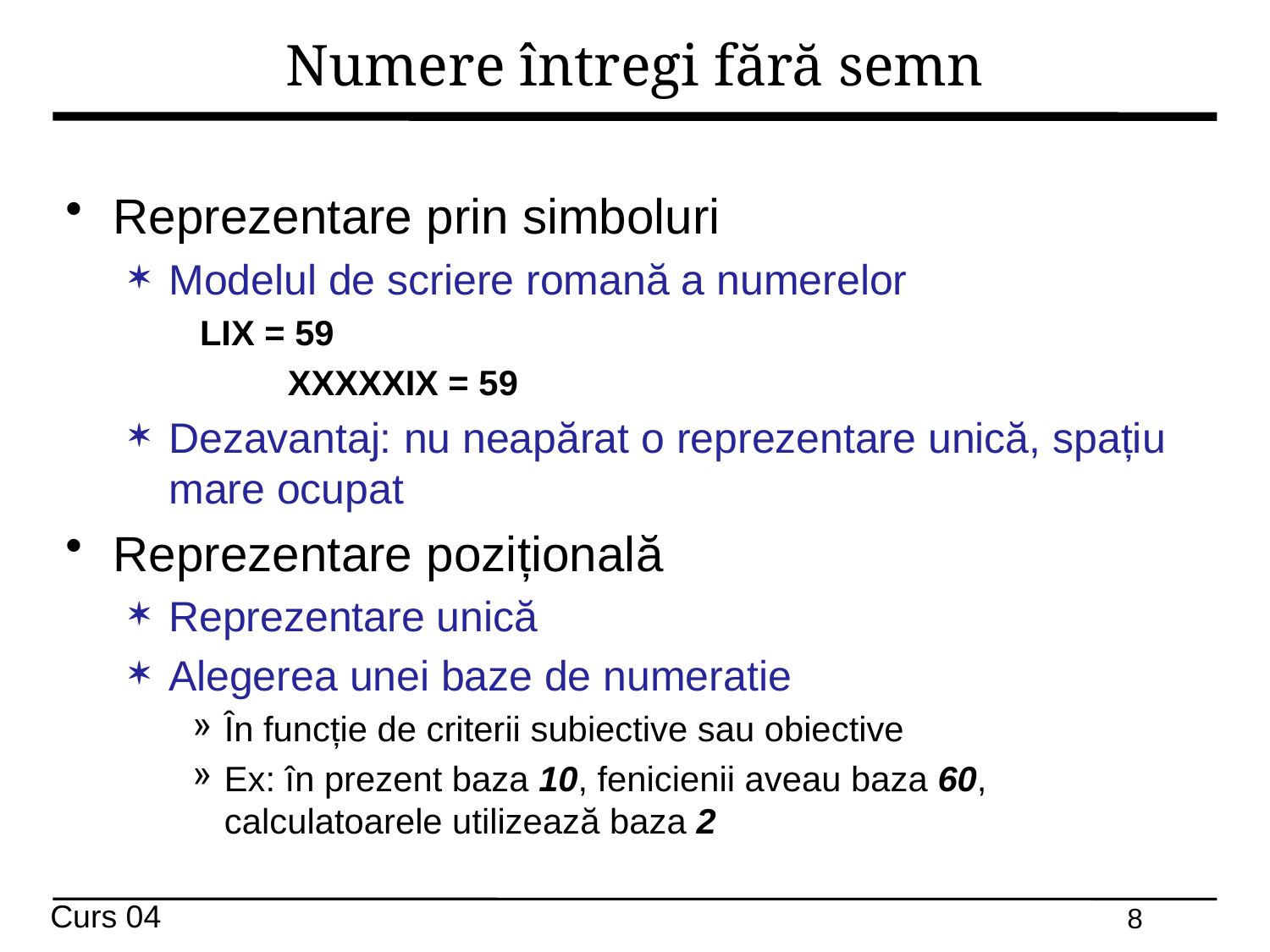

# Numere întregi fără semn
Reprezentare prin simboluri
Modelul de scriere romană a numerelor
    LIX = 59
	XXXXXIX = 59
Dezavantaj: nu neapărat o reprezentare unică, spațiu mare ocupat
Reprezentare pozițională
Reprezentare unică
Alegerea unei baze de numeratie
În funcție de criterii subiective sau obiective
Ex: în prezent baza 10, fenicienii aveau baza 60, calculatoarele utilizează baza 2